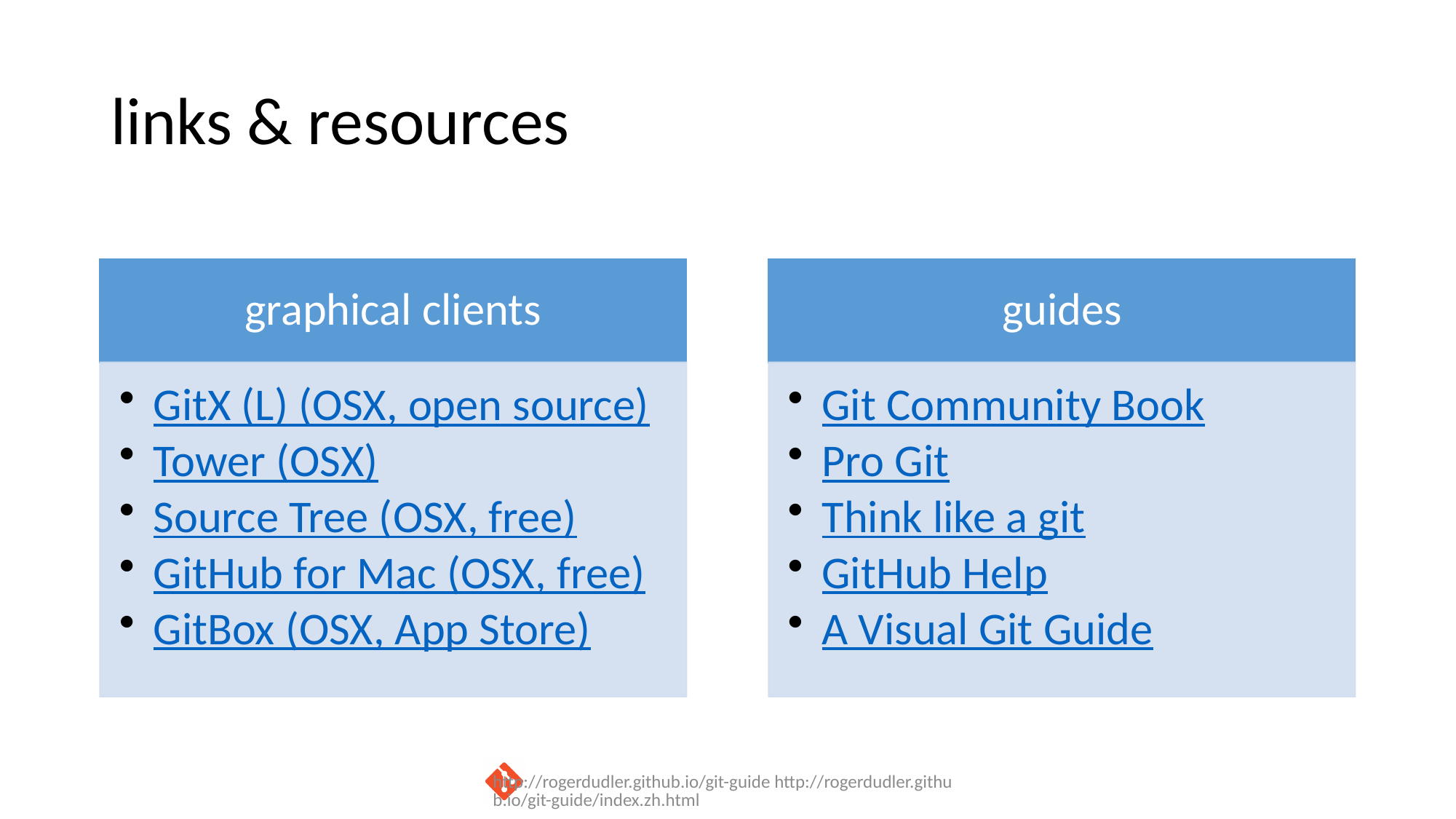

# links & resources
graphical clients
GitX (L) (OSX, open source)
Tower (OSX)
Source Tree (OSX, free)
GitHub for Mac (OSX, free)
GitBox (OSX, App Store)
guides
Git Community Book
Pro Git
Think like a git
GitHub Help
A Visual Git Guide
http://rogerdudler.github.io/git-guide http://rogerdudler.github.io/git-guide/index.zh.html